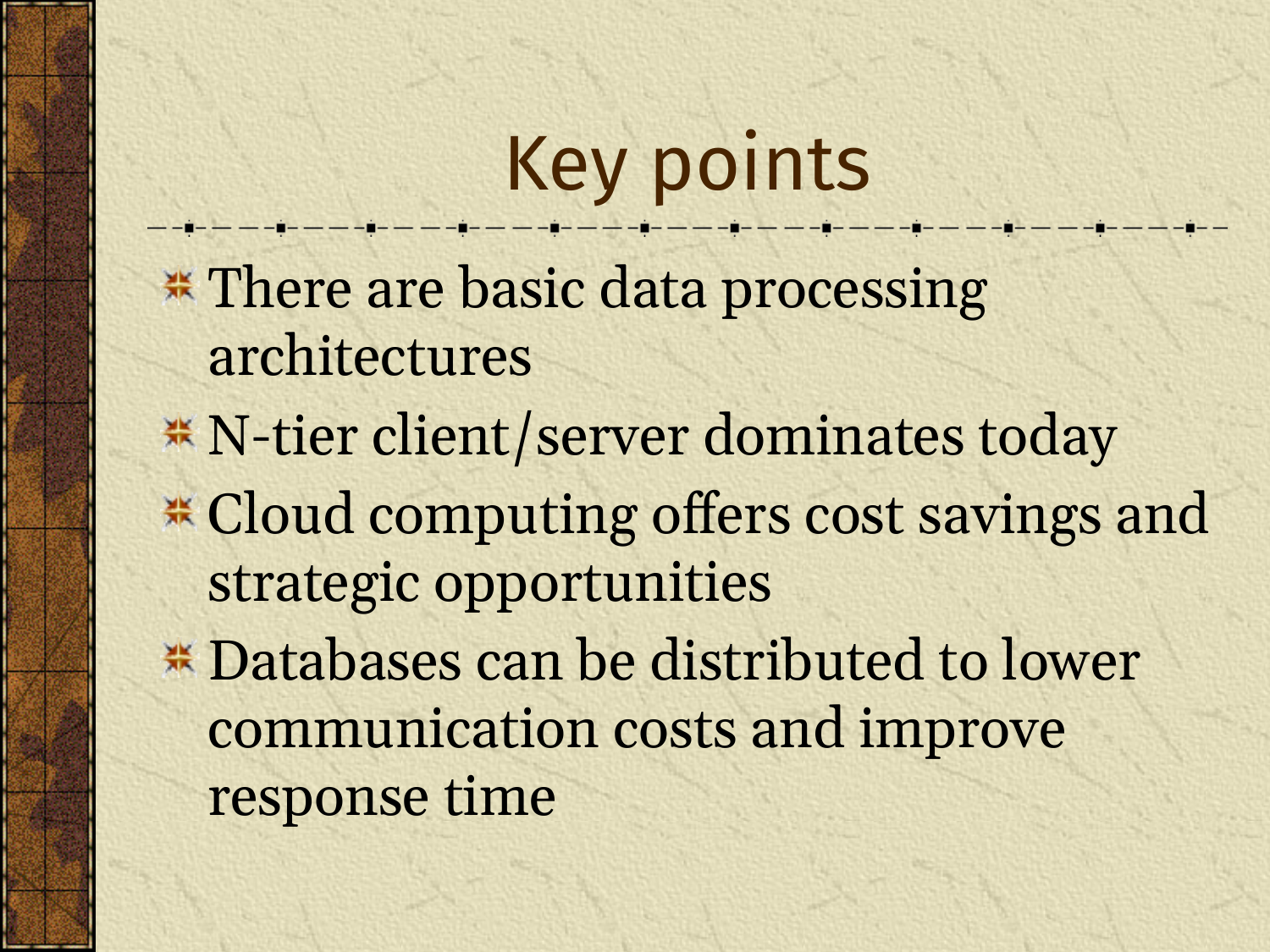

# Key points
There are basic data processing  architectures
N-tier client/server dominates today
Cloud computing offers cost savings and strategic opportunities
Databases can be distributed to lower communication costs and improve response time